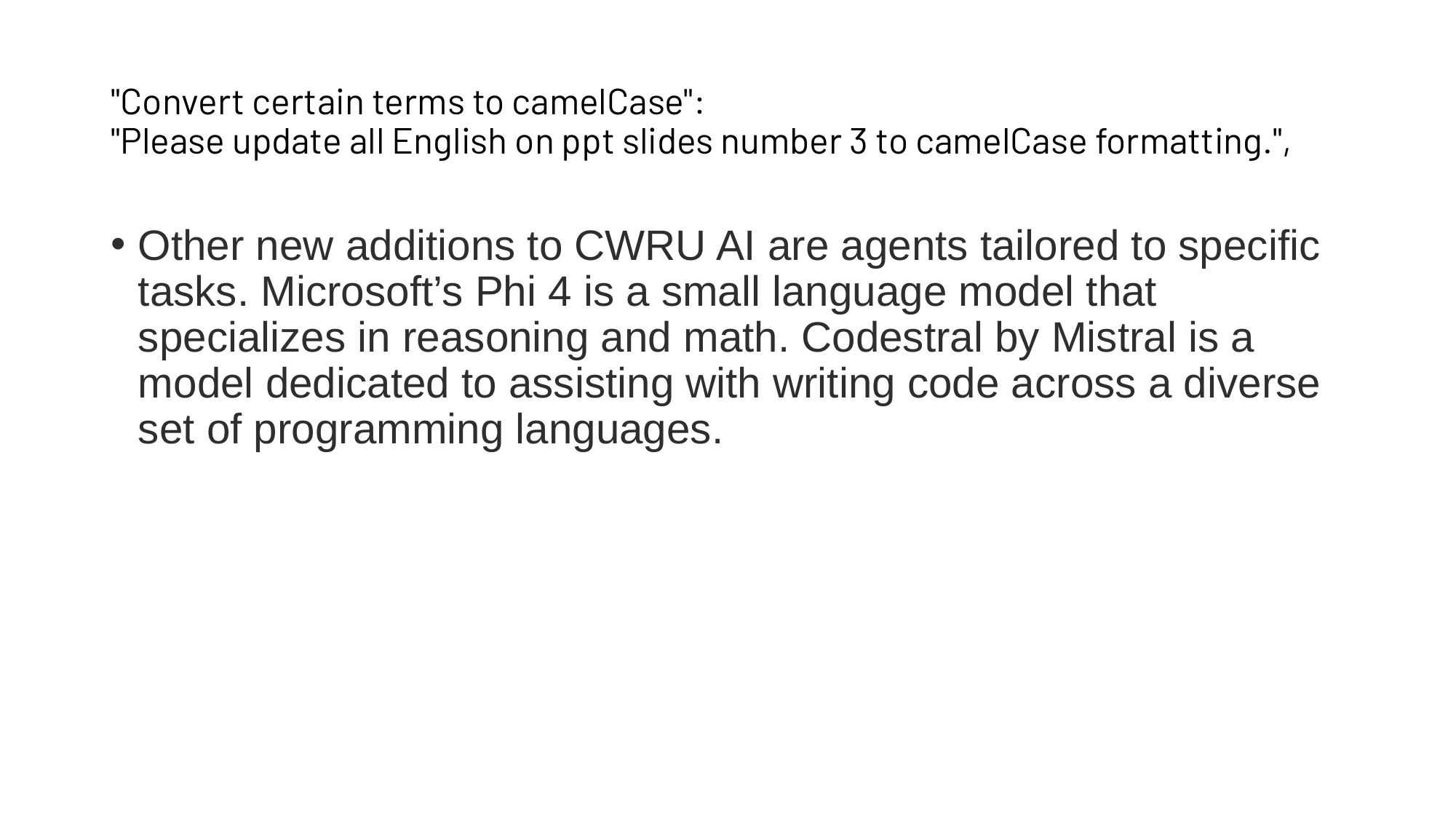

# "Convert certain terms to camelCase": "Please update all English on ppt slides number 3 to camelCase formatting.",
Other new additions to CWRU AI are agents tailored to specific tasks. Microsoft’s Phi 4 is a small language model that specializes in reasoning and math. Codestral by Mistral is a model dedicated to assisting with writing code across a diverse set of programming languages.